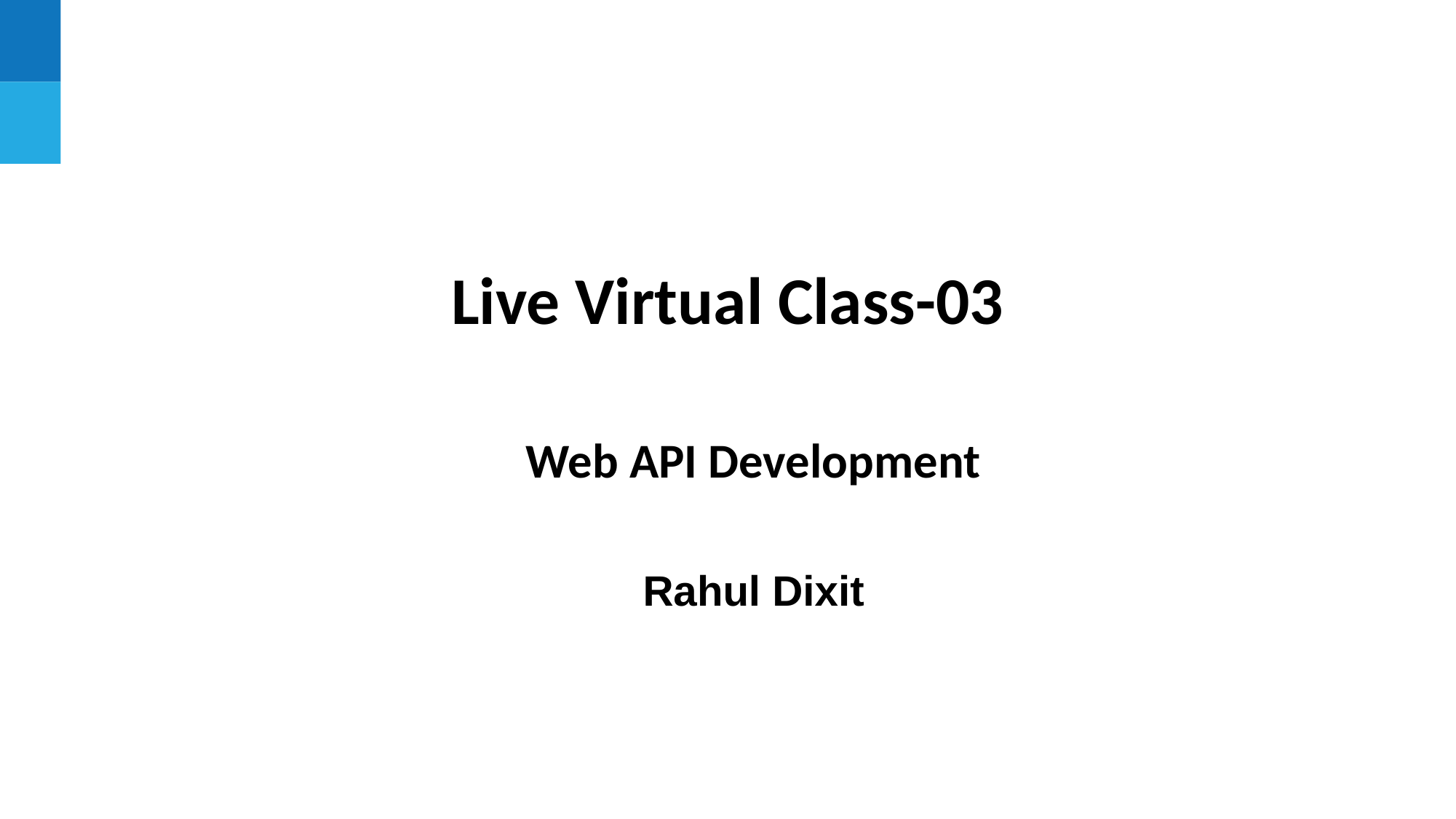

Live Virtual Class-03
Web API Development

Rahul Dixit